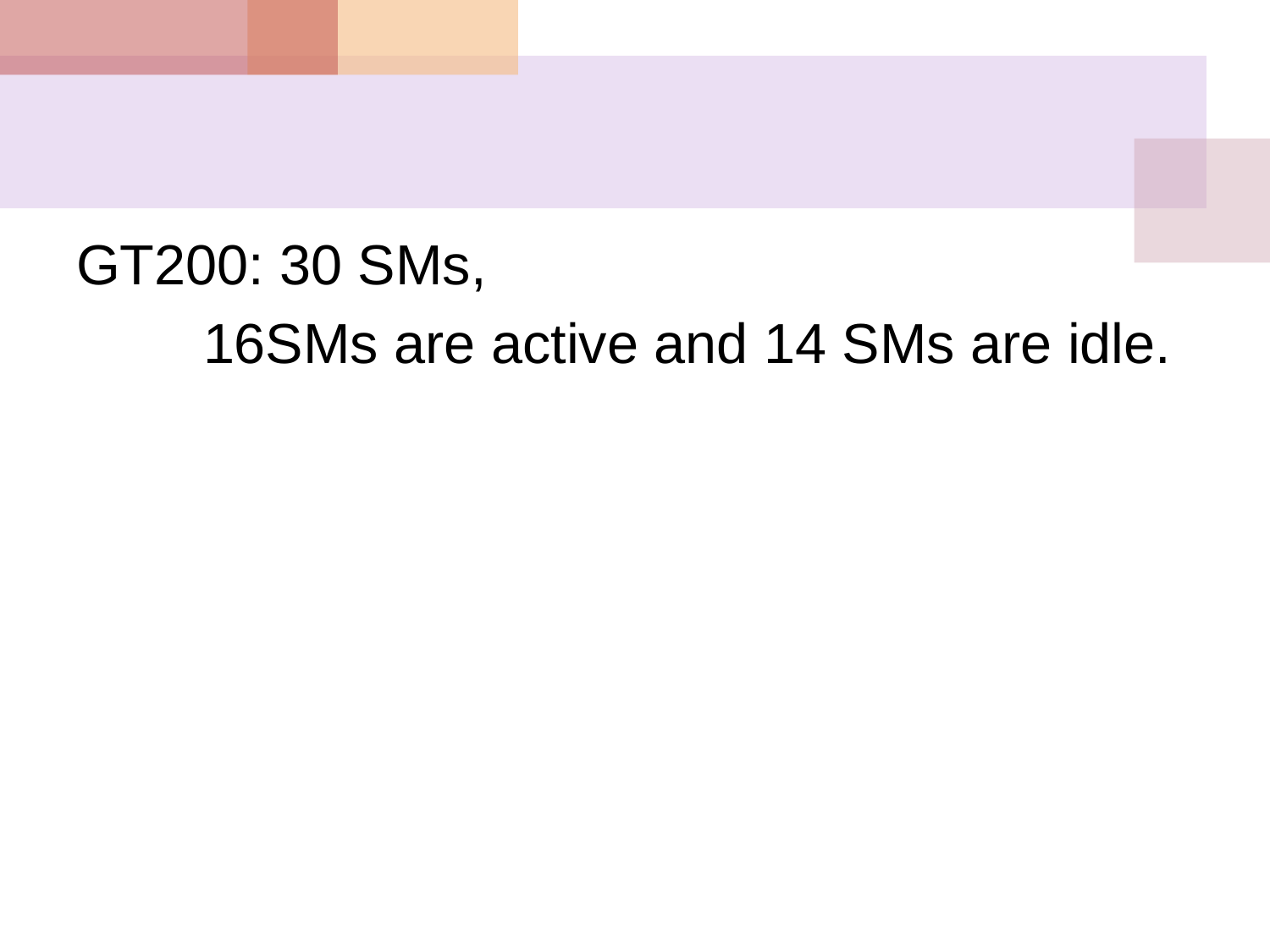

#
GT200: 30 SMs,
	16SMs are active and 14 SMs are idle.